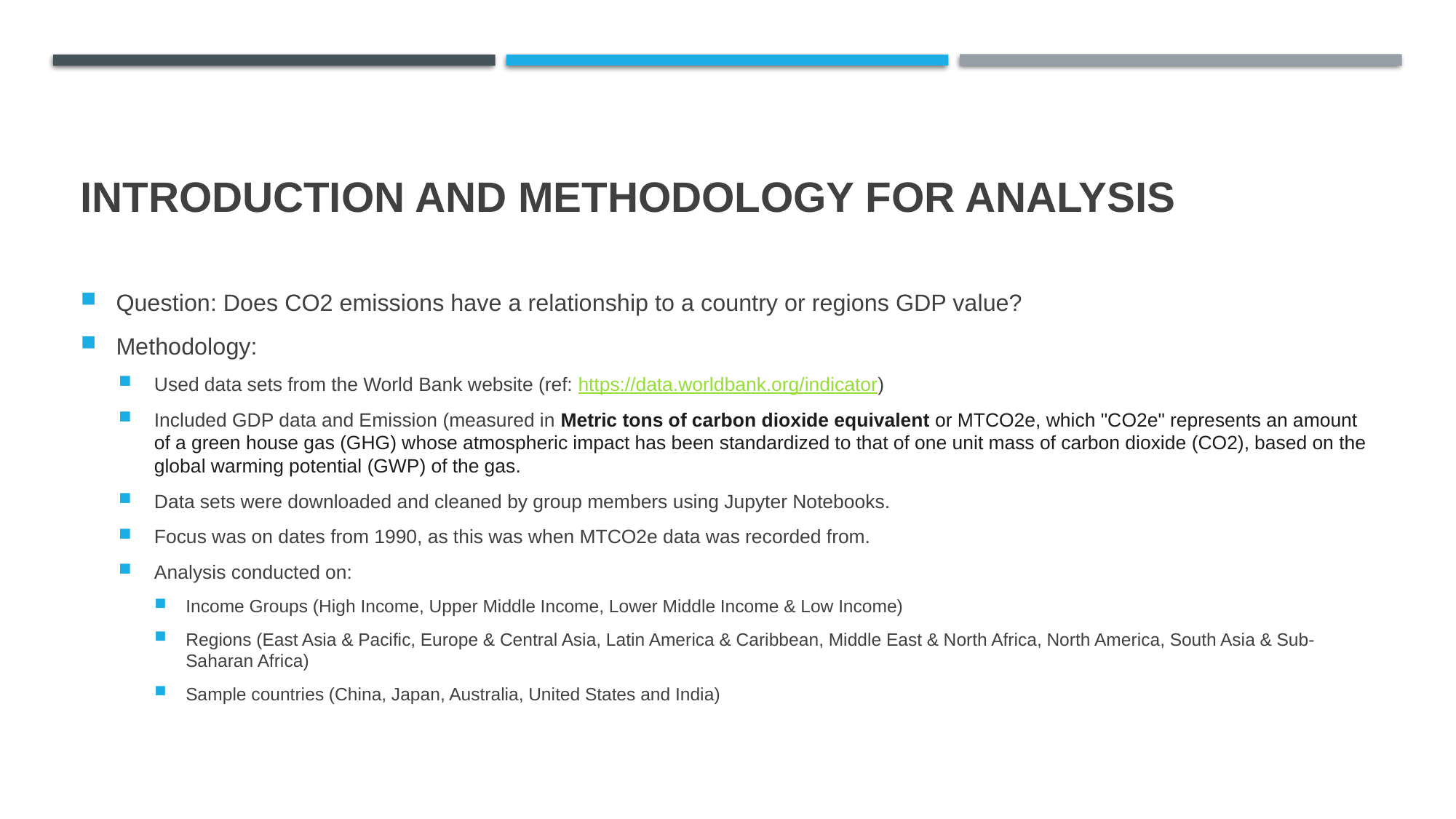

# Introduction and methodology for analysis
Question: Does CO2 emissions have a relationship to a country or regions GDP value?
Methodology:
Used data sets from the World Bank website (ref: https://data.worldbank.org/indicator)
Included GDP data and Emission (measured in Metric tons of carbon dioxide equivalent or MTCO2e, which "CO2e" represents an amount of a green house gas (GHG) whose atmospheric impact has been standardized to that of one unit mass of carbon dioxide (CO2), based on the global warming potential (GWP) of the gas.
Data sets were downloaded and cleaned by group members using Jupyter Notebooks.
Focus was on dates from 1990, as this was when MTCO2e data was recorded from.
Analysis conducted on:
Income Groups (High Income, Upper Middle Income, Lower Middle Income & Low Income)
Regions (East Asia & Pacific, Europe & Central Asia, Latin America & Caribbean, Middle East & North Africa, North America, South Asia & Sub-Saharan Africa)
Sample countries (China, Japan, Australia, United States and India)